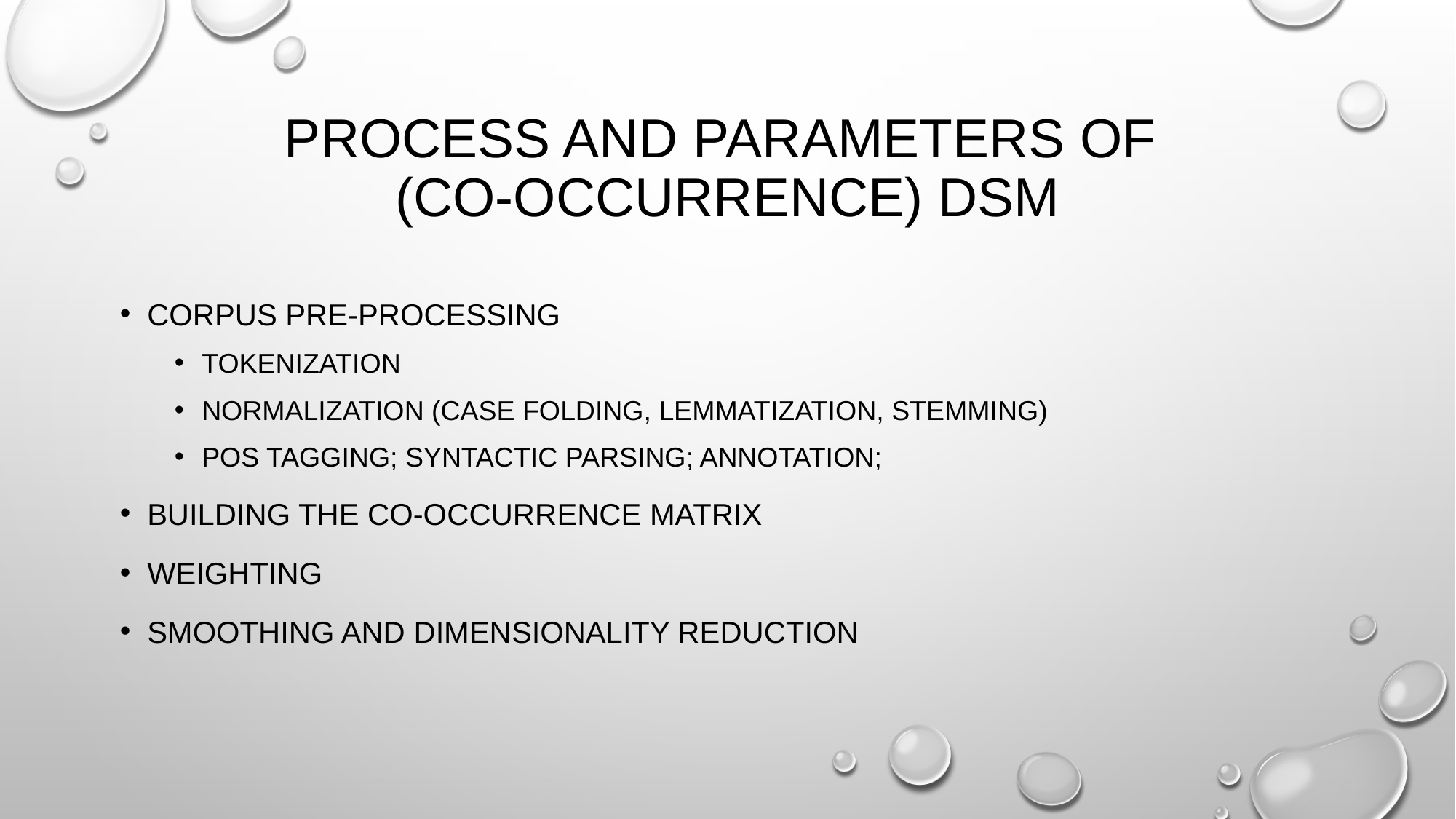

# Process and parameters of (co-occurrence) DSM
Corpus pre-processing
Tokenization
Normalization (case folding, lemmatization, stemming)
POS tagging; Syntactic Parsing; Annotation;
Building the co-occurrence matrix
Weighting
Smoothing and Dimensionality Reduction